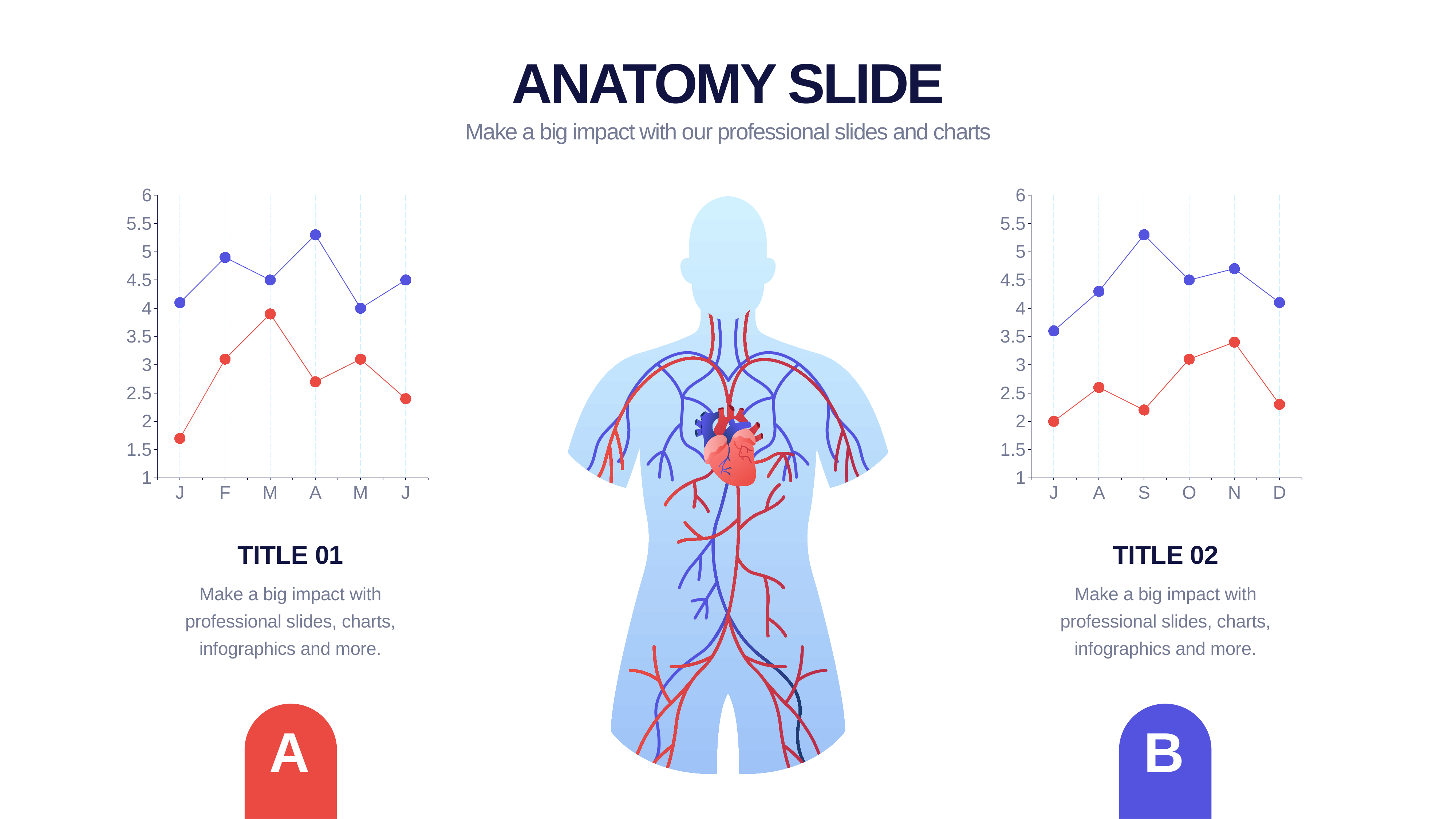

ANATOMY SLIDE
Make a big impact with our professional slides and charts

### Chart

| Category | Series 1 | Column1 |
|---|---|---|
| J | 1.7 | 4.1 |
| F | 3.1 | 4.9 |
| M | 3.9 | 4.5 |
| A | 2.7 | 5.3 |
| M | 3.1 | 4.0 |
| J | 2.4 | 4.5 |

### Chart

| Category | Series 1 | Column1 |
|---|---|---|
| J | 2.0 | 3.6 |
| A | 2.6 | 4.3 |
| S | 2.2 | 5.3 |
| O | 3.1 | 4.5 |
| N | 3.4 | 4.7 |
| D | 2.3 | 4.1 |

TITLE 01
TITLE 02
Make a big impact with professional slides, charts, infographics and more.
Make a big impact with professional slides, charts, infographics and more.

A
B